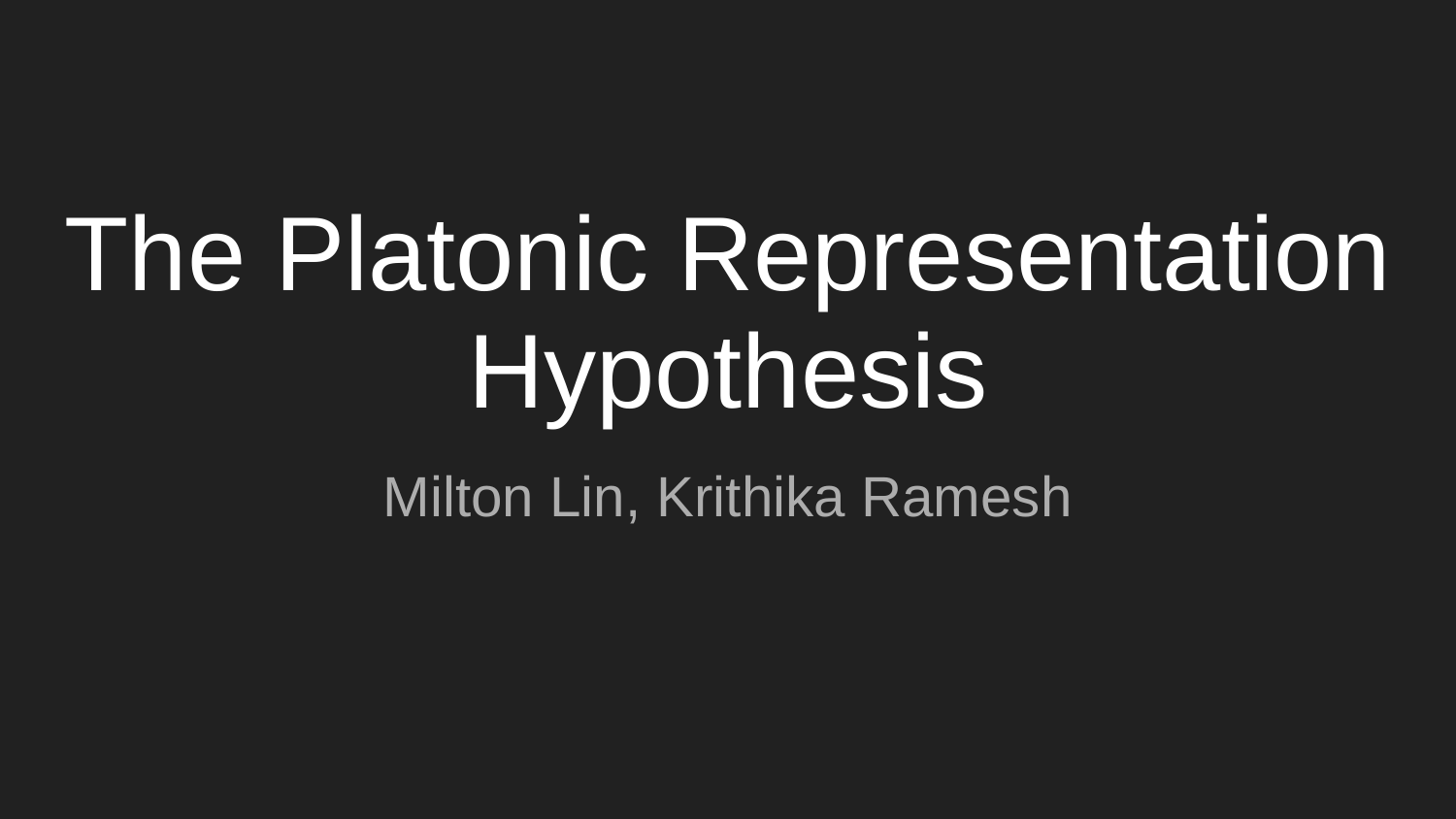

# The Platonic Representation Hypothesis
Milton Lin, Krithika Ramesh